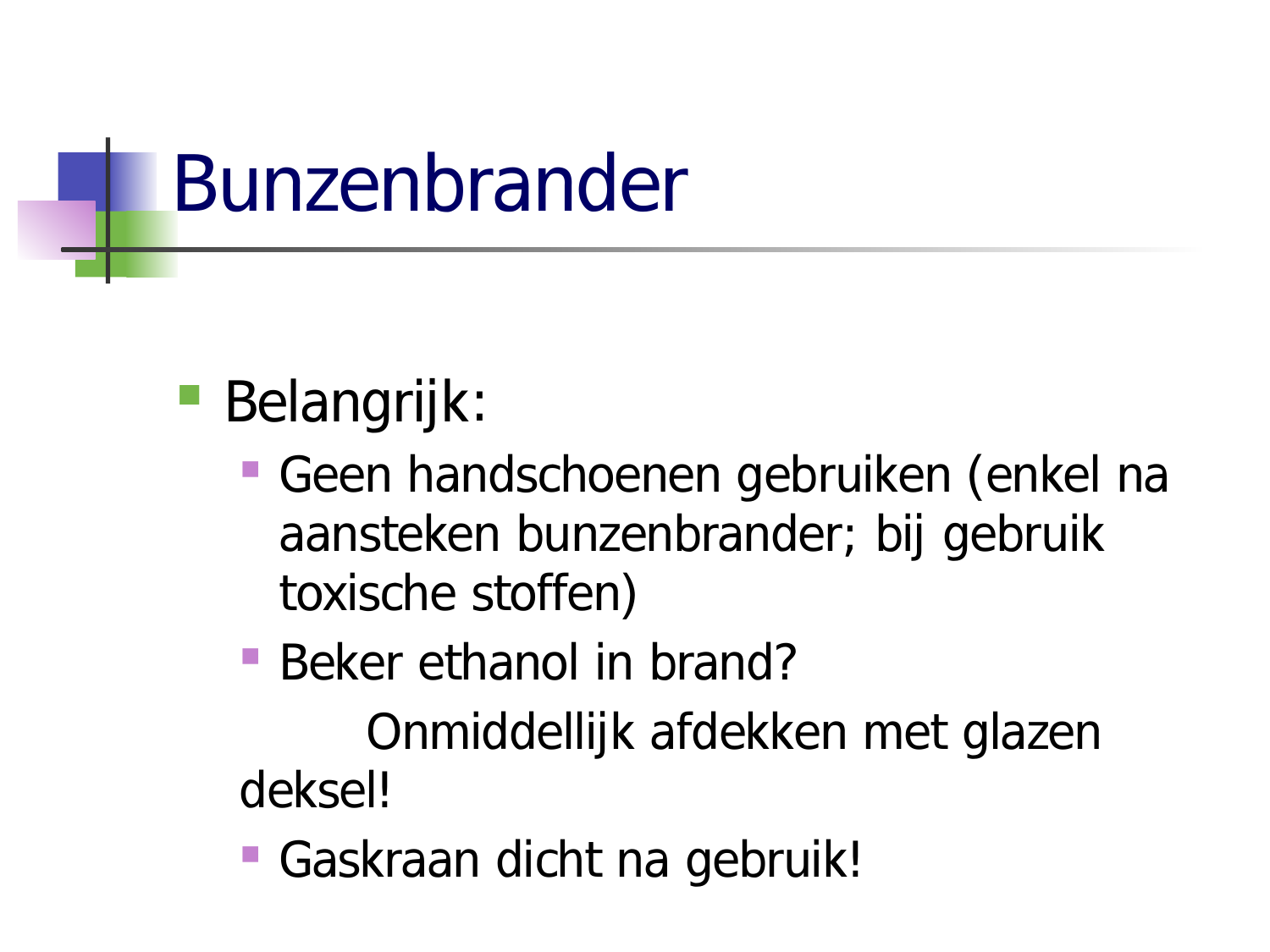

# Bunzenbrander

Belangrijk:
Geen handschoenen gebruiken (enkel na aansteken bunzenbrander; bij gebruik toxische stoffen)
Beker ethanol in brand?
	Onmiddellijk afdekken met glazen deksel!
Gaskraan dicht na gebruik!